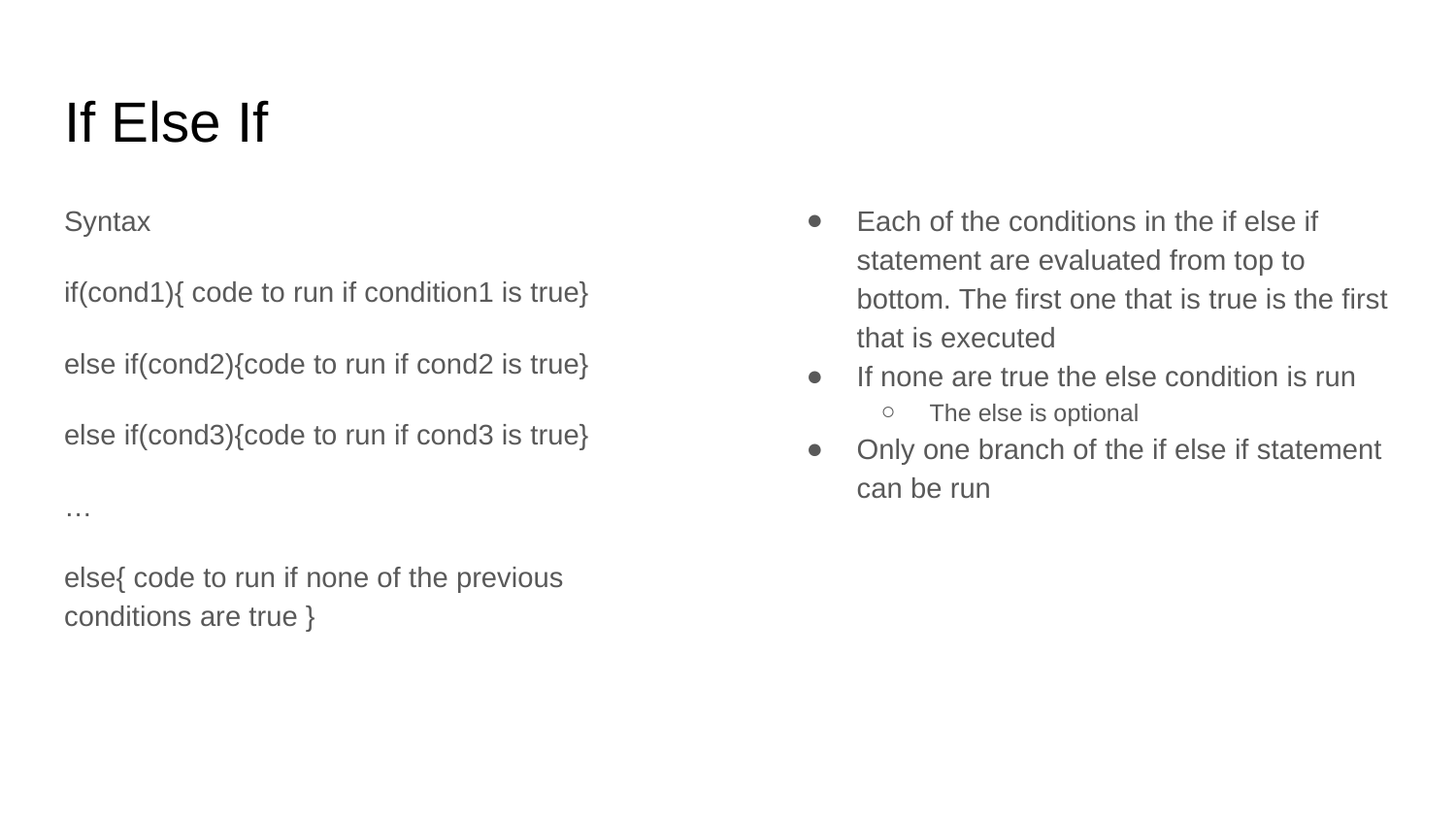

# If Else If
Syntax
if(cond1){ code to run if condition1 is true}
else if(cond2){code to run if cond2 is true}
else if(cond3){code to run if cond3 is true}
…
else{ code to run if none of the previous conditions are true }

Each of the conditions in the if else if statement are evaluated from top to bottom. The first one that is true is the first that is executed
If none are true the else condition is run
The else is optional
Only one branch of the if else if statement can be run